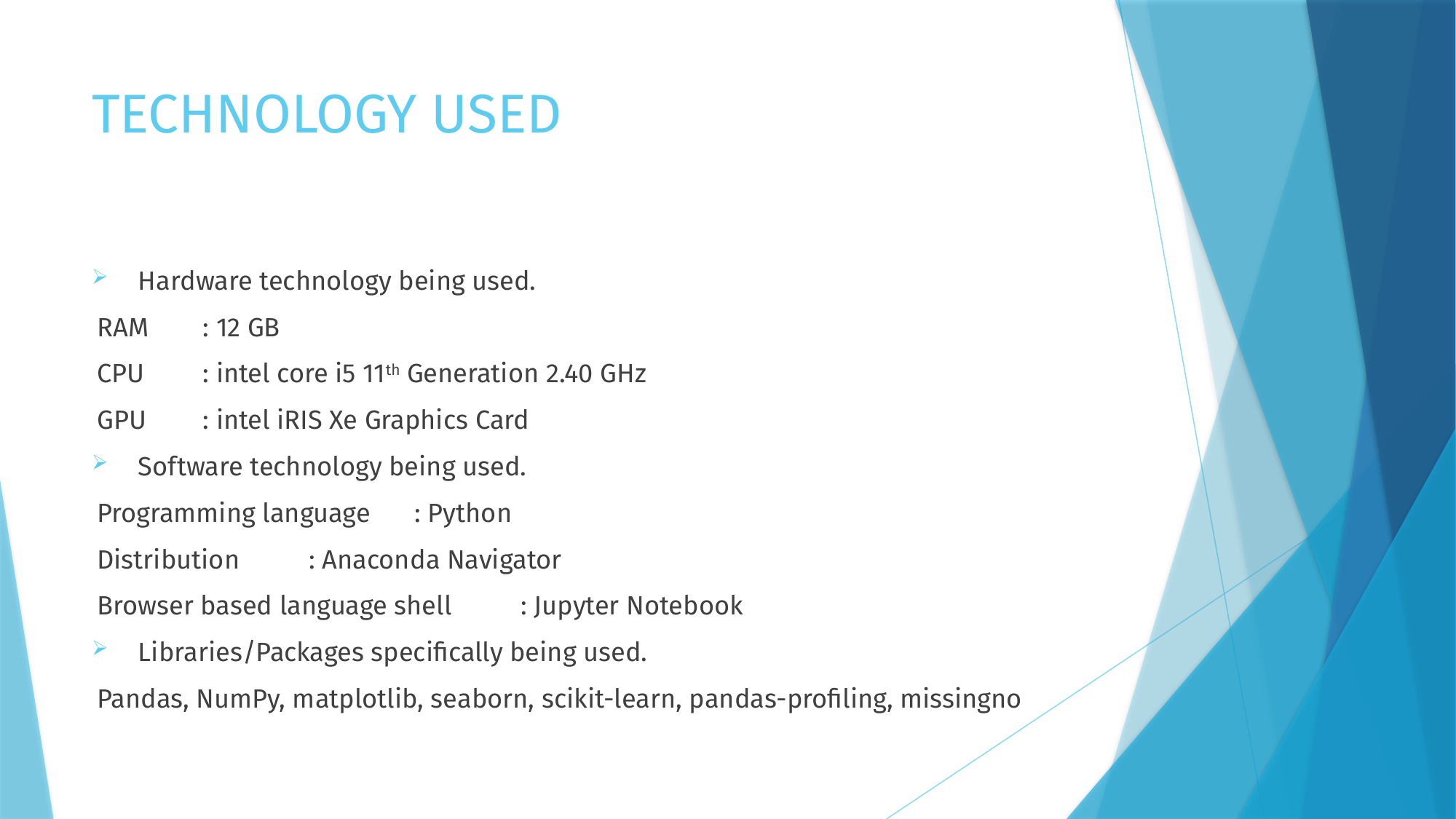

# TECHNOLOGY USED
 Hardware technology being used.
RAM 	: 12 GB
CPU 	: intel core i5 11th Generation 2.40 GHz
GPU 	: intel iRIS Xe Graphics Card
 Software technology being used.
Programming language 		: Python
Distribution 				: Anaconda Navigator
Browser based language shell 		: Jupyter Notebook
 Libraries/Packages specifically being used.
Pandas, NumPy, matplotlib, seaborn, scikit-learn, pandas-profiling, missingno